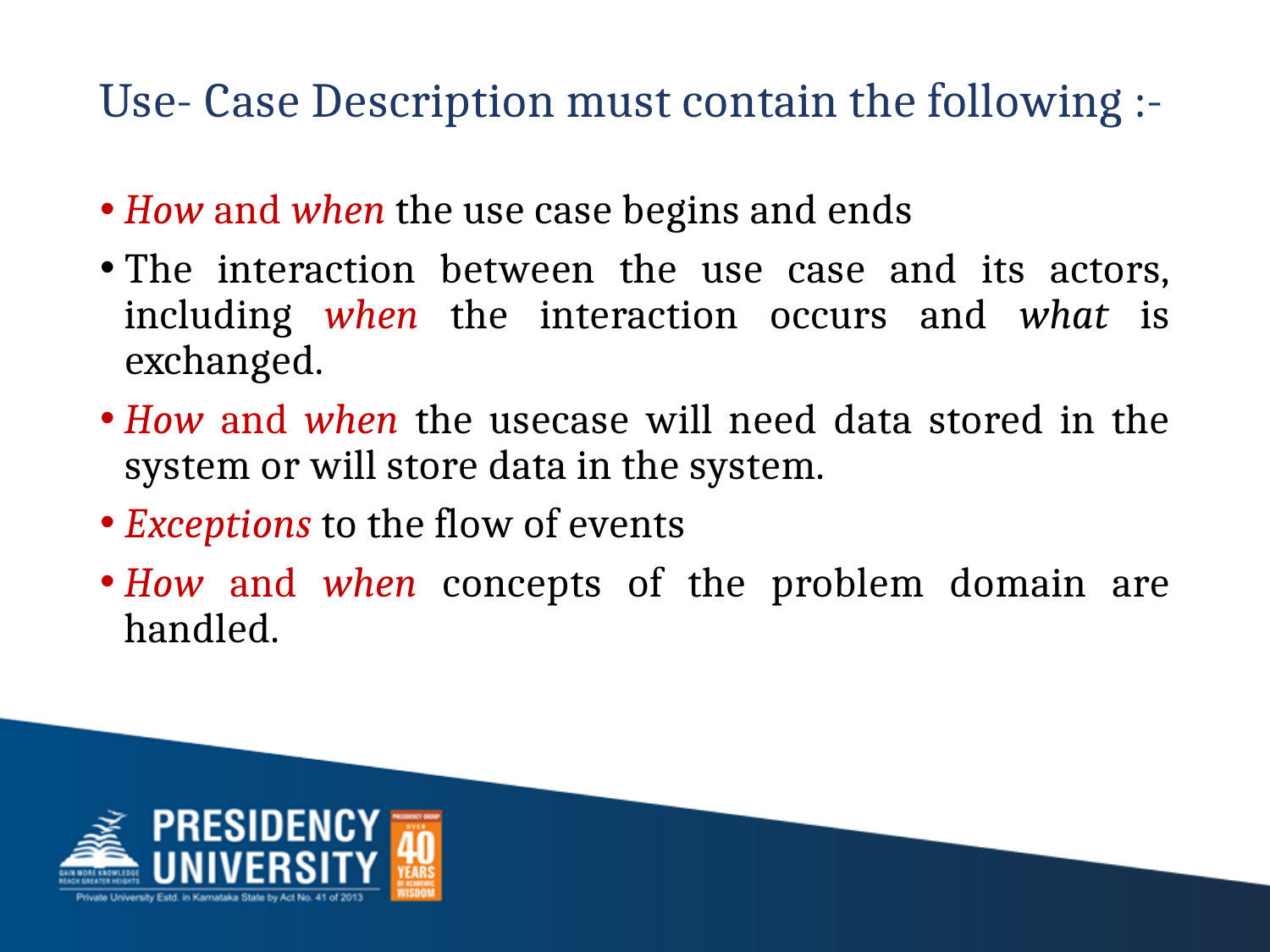

# Use- Case Description must contain the following :-
How and when the use case begins and ends
The interaction between the use case and its actors, including when the interaction occurs and what is exchanged.
How and when the usecase will need data stored in the system or will store data in the system.
Exceptions to the flow of events
How and when concepts of the problem domain are handled.